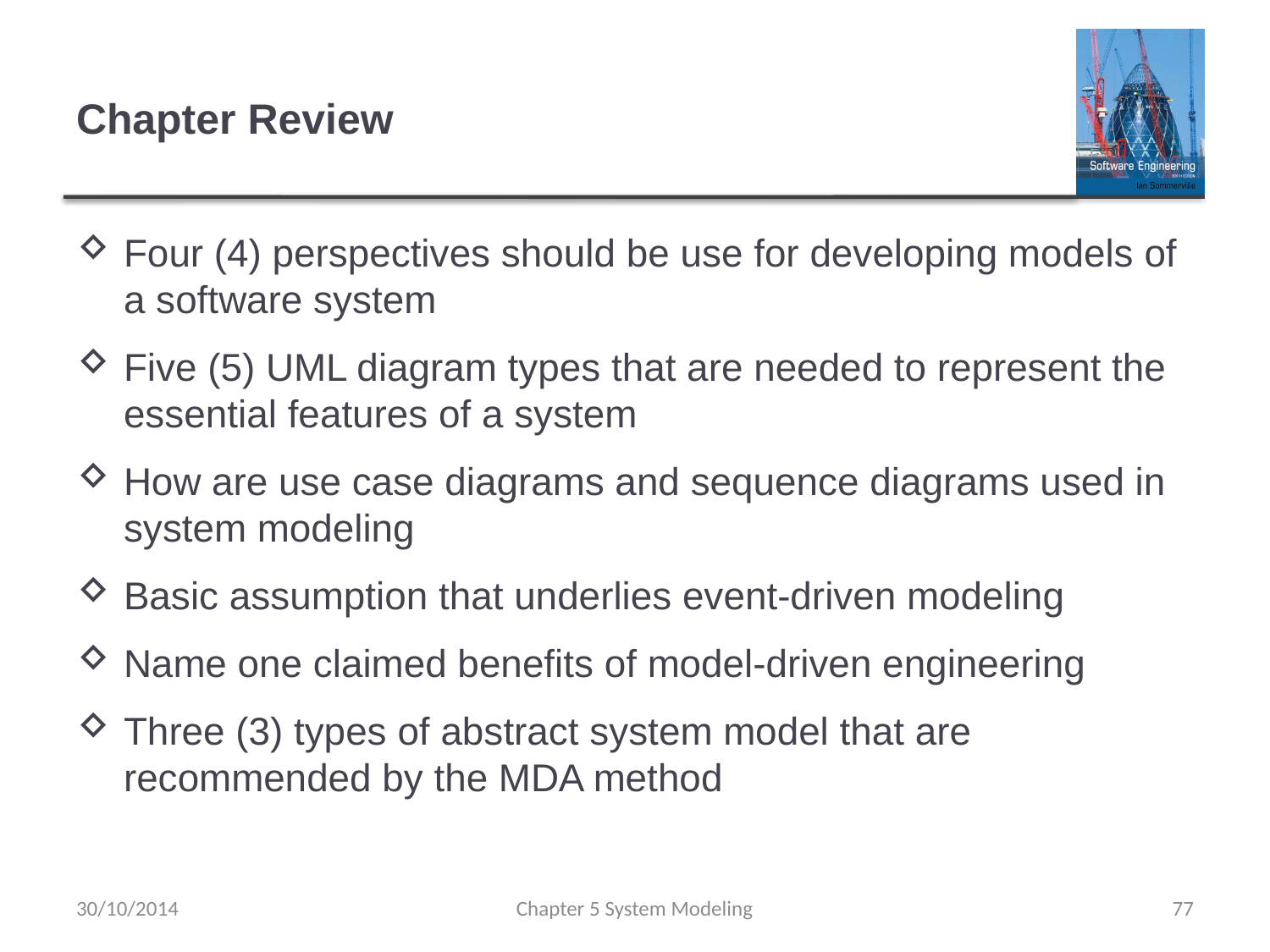

# Chapter Review
Four (4) perspectives should be use for developing models of a software system
Five (5) UML diagram types that are needed to represent the essential features of a system
How are use case diagrams and sequence diagrams used in system modeling
Basic assumption that underlies event-driven modeling
Name one claimed benefits of model-driven engineering
Three (3) types of abstract system model that are recommended by the MDA method
30/10/2014
Chapter 5 System Modeling
77